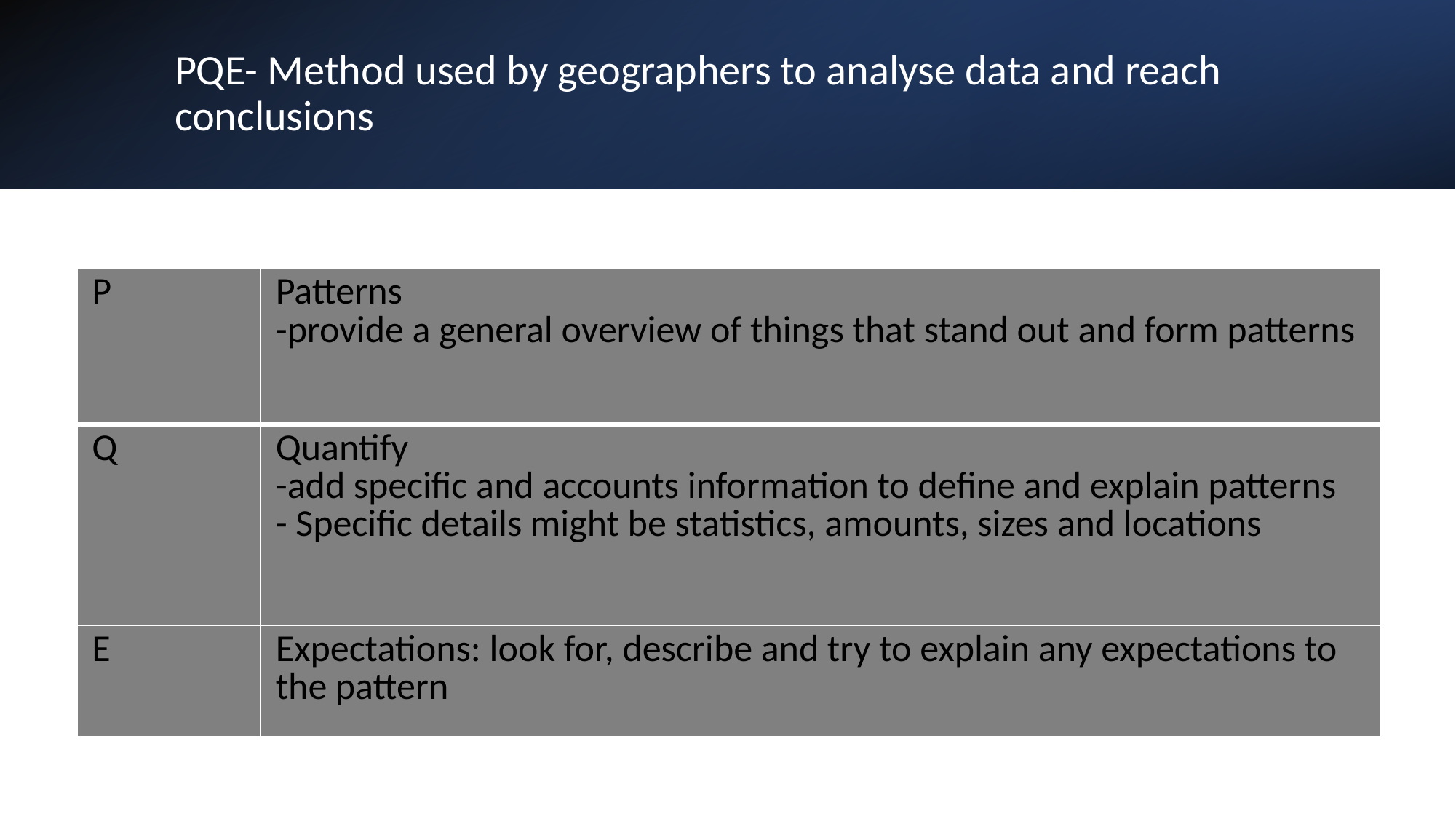

# PQE- Method used by geographers to analyse data and reach conclusions
| P | Patterns -provide a general overview of things that stand out and form patterns |
| --- | --- |
| Q | Quantify -add specific and accounts information to define and explain patterns - Specific details might be statistics, amounts, sizes and locations |
| E | Expectations: look for, describe and try to explain any expectations to the pattern |